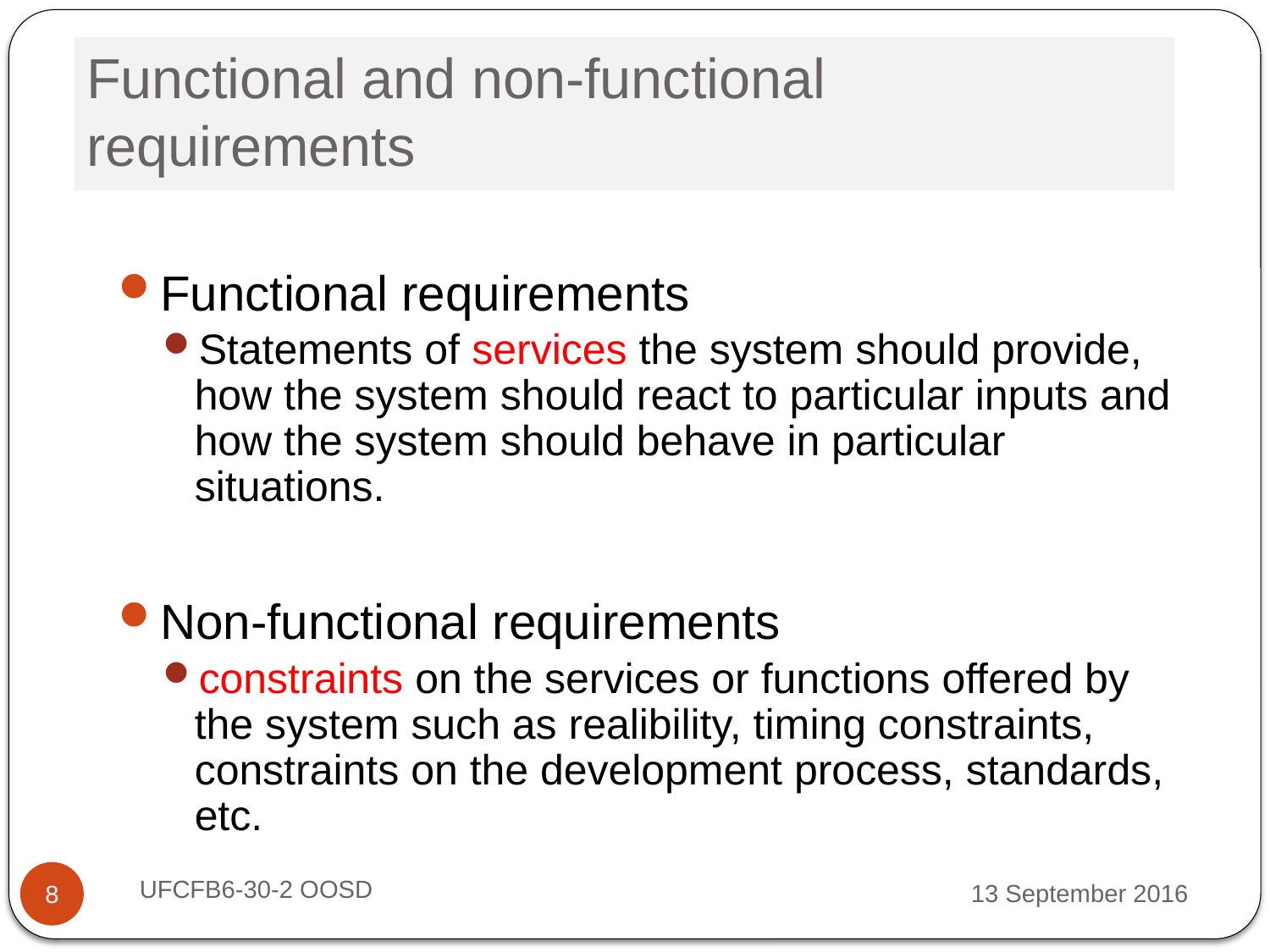

# Functional and non-functional requirements

Functional requirements
Statements of services the system should provide, how the system should react to particular inputs and how the system should behave in particular situations.

Non-functional requirements
constraints on the services or functions offered by the system such as realibility, timing constraints, constraints on the development process, standards, etc.
UFCFB6-30-2 OOSD
13 September 2016
8